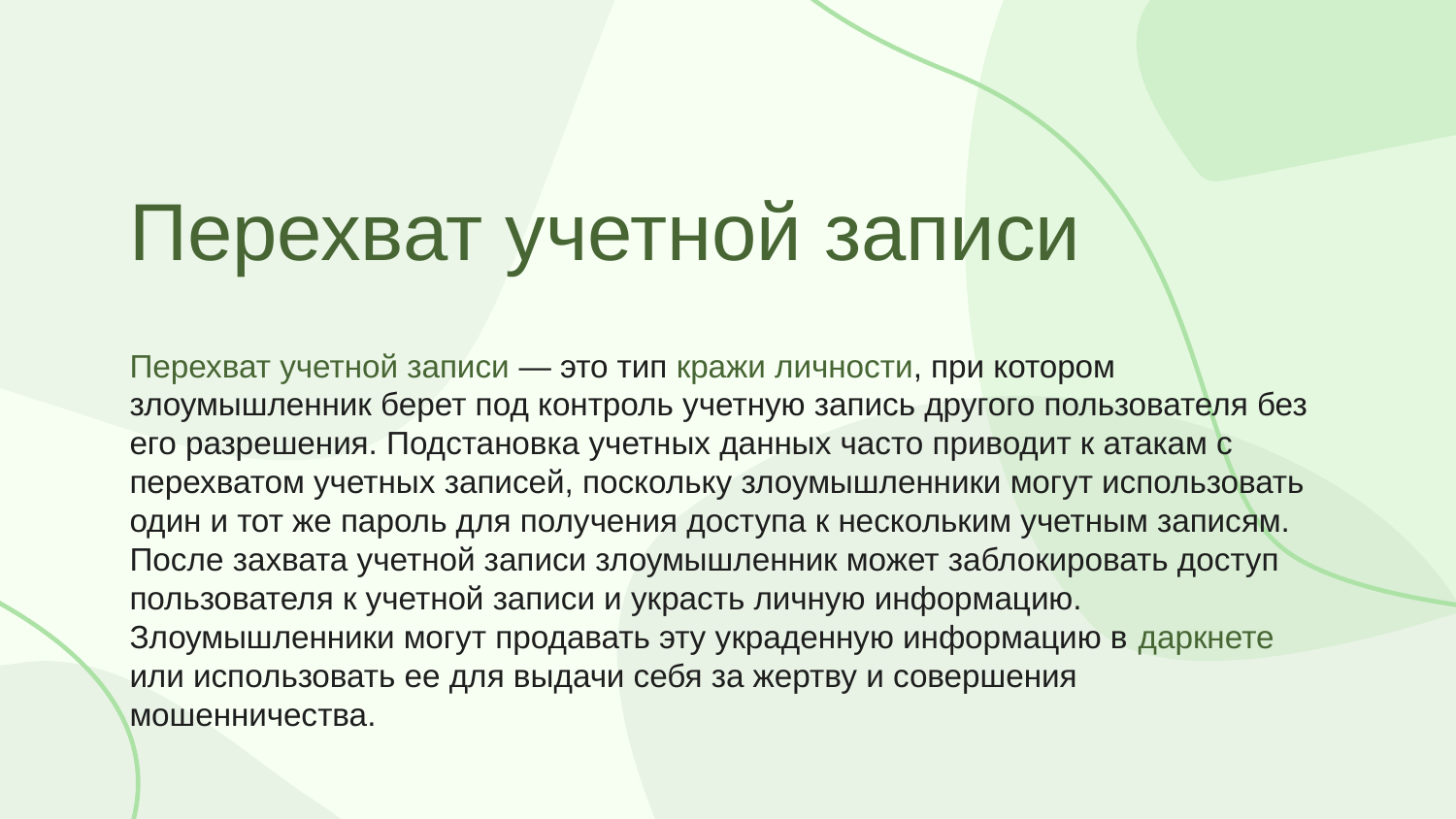

# Перехват учетной записи
Перехват учетной записи — это тип кражи личности, при котором злоумышленник берет под контроль учетную запись другого пользователя без его разрешения. Подстановка учетных данных часто приводит к атакам с перехватом учетных записей, поскольку злоумышленники могут использовать один и тот же пароль для получения доступа к нескольким учетным записям. После захвата учетной записи злоумышленник может заблокировать доступ пользователя к учетной записи и украсть личную информацию. Злоумышленники могут продавать эту украденную информацию в даркнете или использовать ее для выдачи себя за жертву и совершения мошенничества.